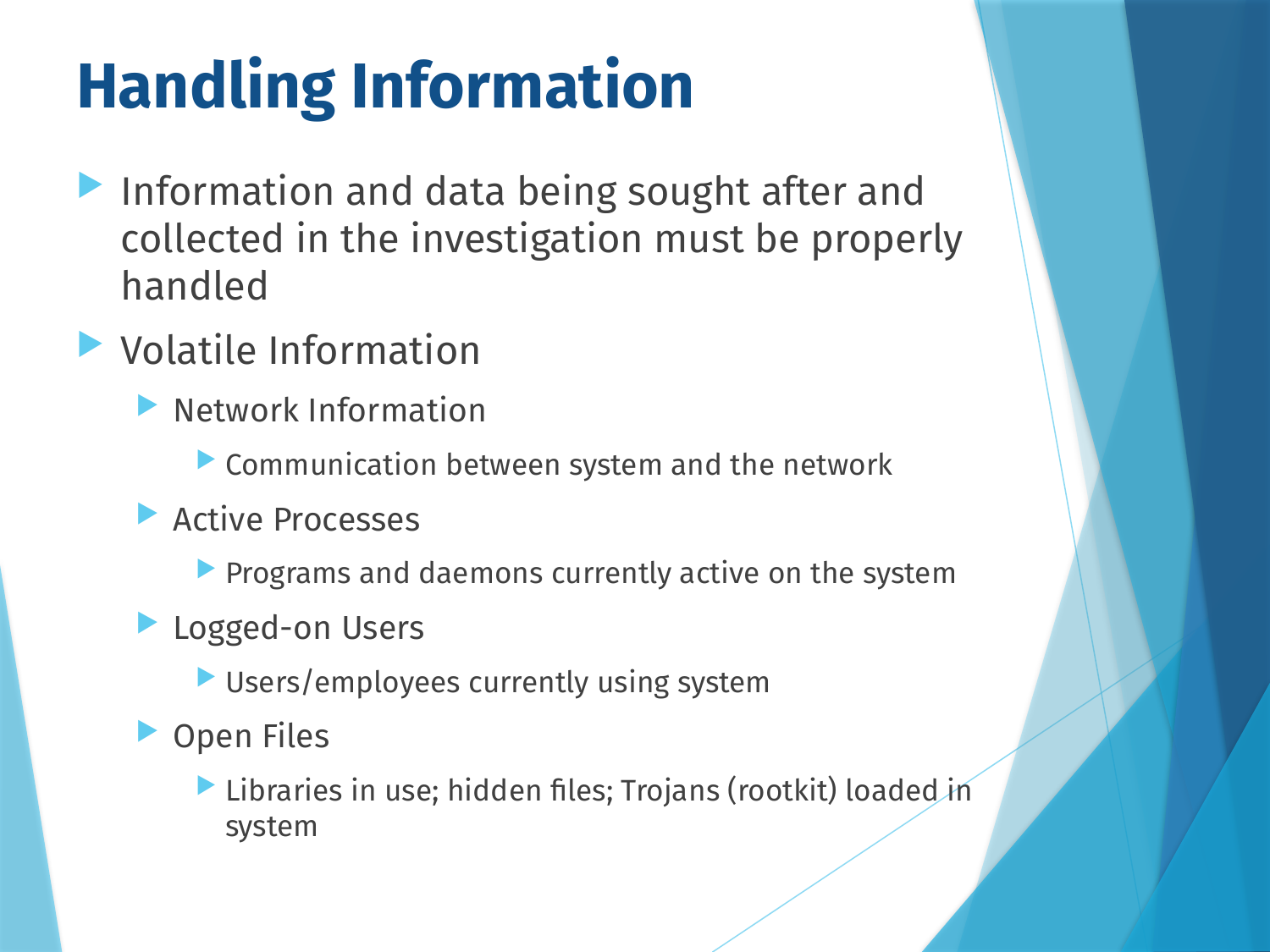

# Handling Information
Information and data being sought after and collected in the investigation must be properly handled
Volatile Information
Network Information
Communication between system and the network
Active Processes
Programs and daemons currently active on the system
Logged-on Users
Users/employees currently using system
Open Files
Libraries in use; hidden files; Trojans (rootkit) loaded in system